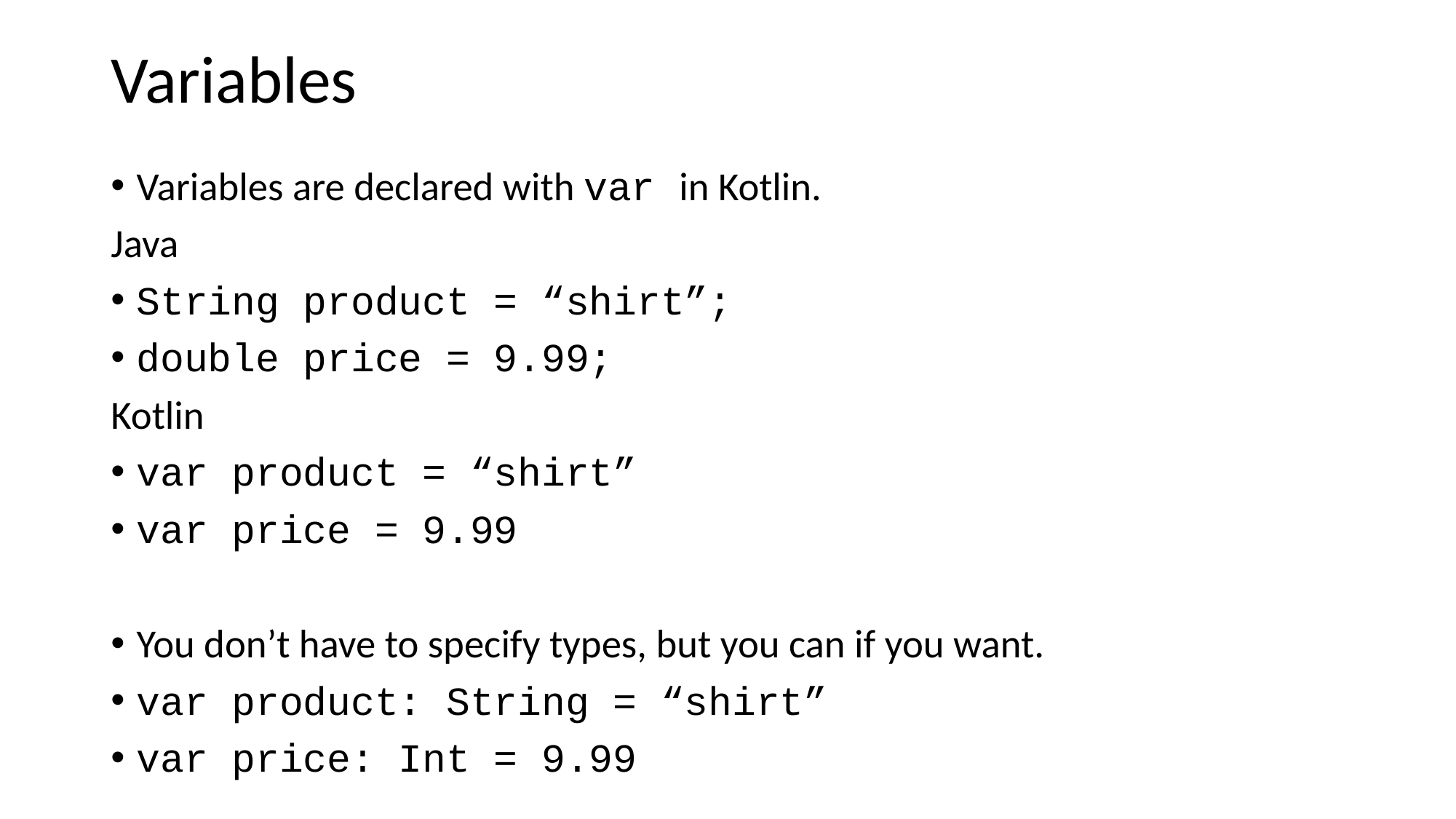

# Variables
Variables are declared with var in Kotlin.
Java
String product = “shirt”;
double price = 9.99;
Kotlin
var product = “shirt”
var price = 9.99

You don’t have to specify types, but you can if you want.
var product: String = “shirt”
var price: Int = 9.99